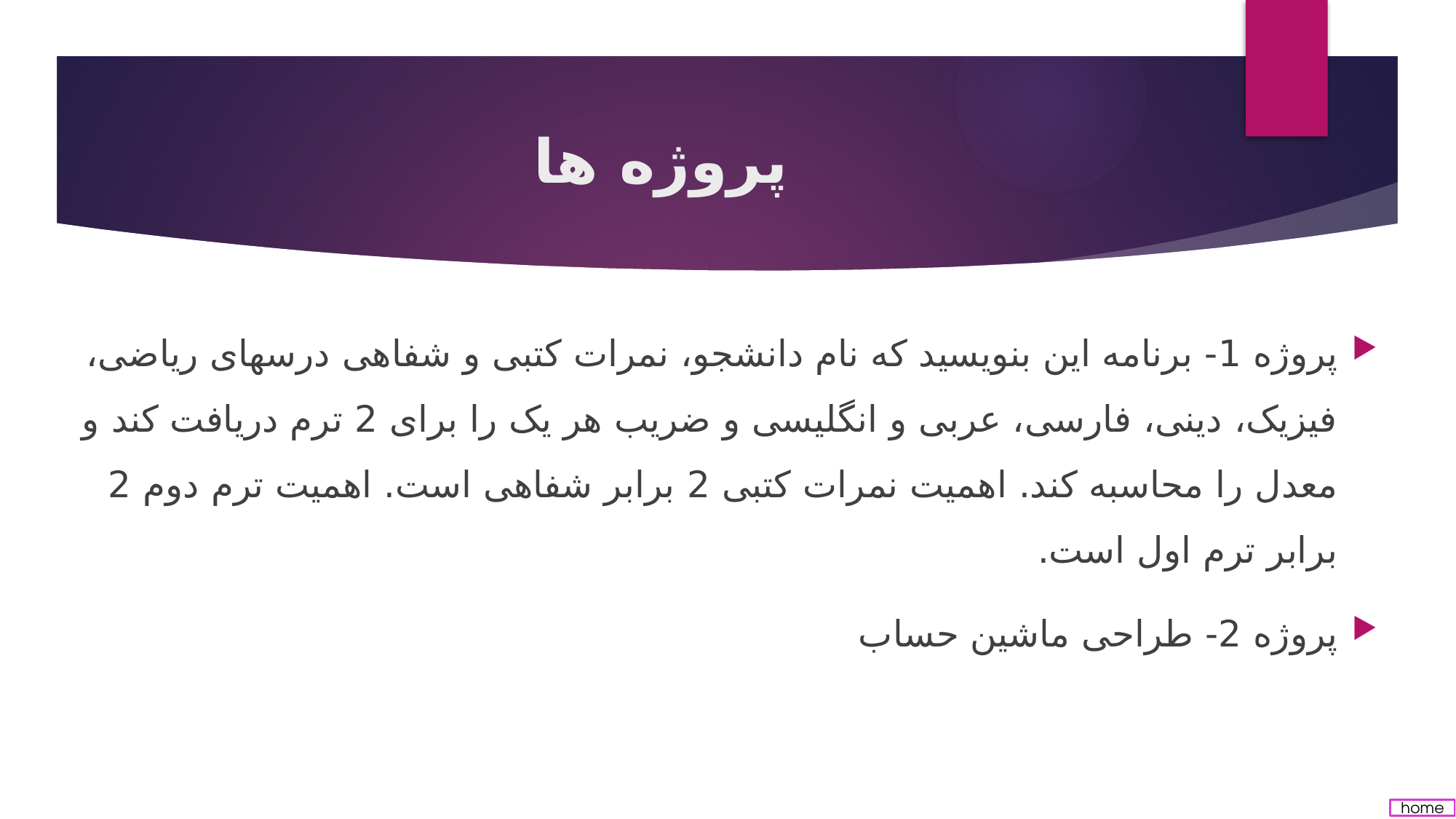

# پروژه ها
پروژه 1- برنامه این بنویسید که نام دانشجو، نمرات کتبی و شفاهی درسهای ریاضی، فیزیک، دینی، فارسی، عربی و انگلیسی و ضریب هر یک را برای 2 ترم دریافت کند و معدل را محاسبه کند. اهمیت نمرات کتبی 2 برابر شفاهی است. اهمیت ترم دوم 2 برابر ترم اول است.
پروژه 2- طراحی ماشین حساب